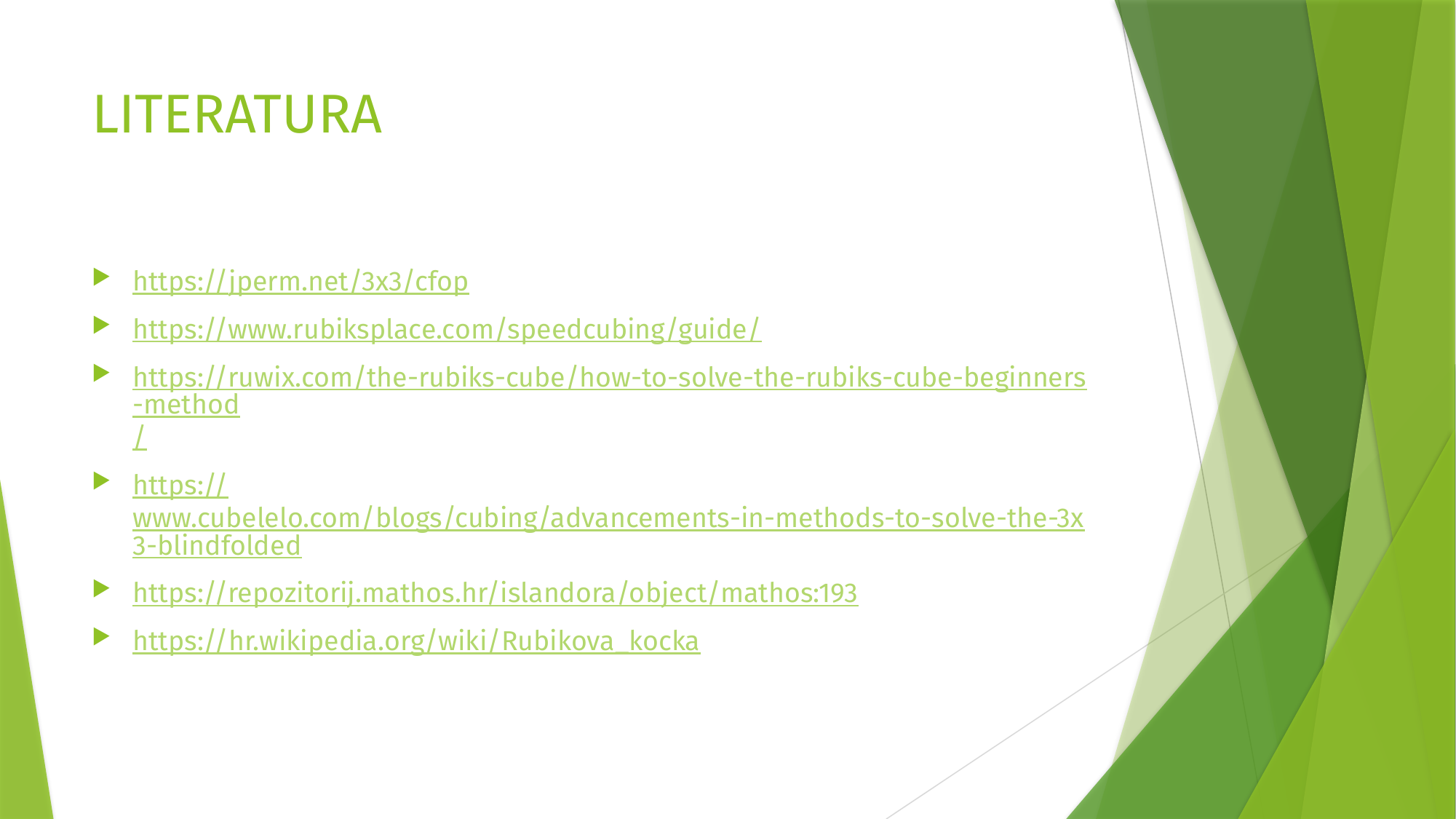

# LITERATURA
https://jperm.net/3x3/cfop
https://www.rubiksplace.com/speedcubing/guide/
https://ruwix.com/the-rubiks-cube/how-to-solve-the-rubiks-cube-beginners-method/
https://www.cubelelo.com/blogs/cubing/advancements-in-methods-to-solve-the-3x3-blindfolded
https://repozitorij.mathos.hr/islandora/object/mathos:193
https://hr.wikipedia.org/wiki/Rubikova_kocka